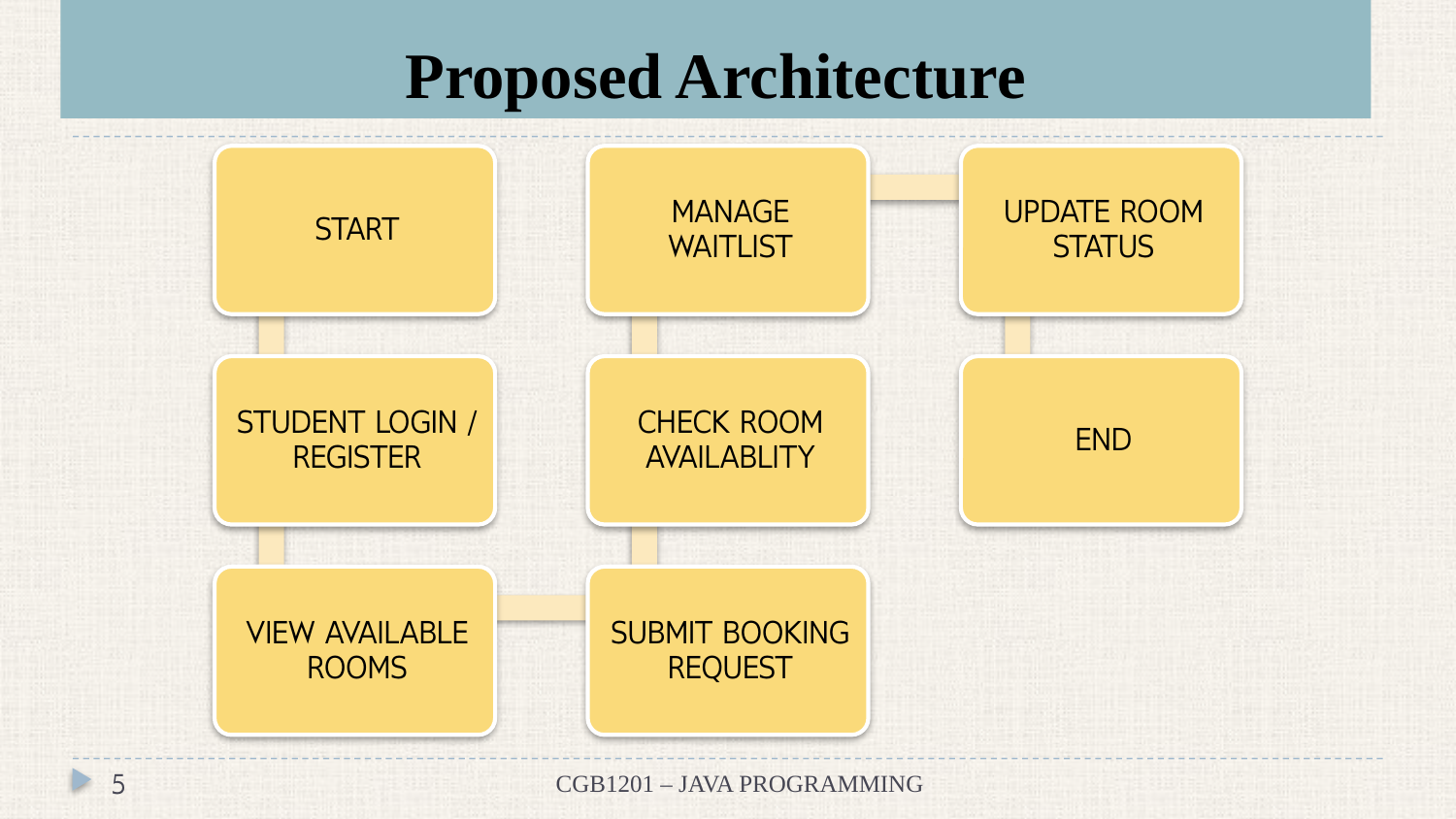

# Proposed Architecture
START
STUDENT LOGIN / REGISTER
VIEW AVAILABLE ROOMS
SUBMIT BOOKING REQUEST
CHECK ROOM AVAILABLITY
MANAGE WAITLIST
UPDATE ROOM STATUS
END
5
CGB1201 – JAVA PROGRAMMING